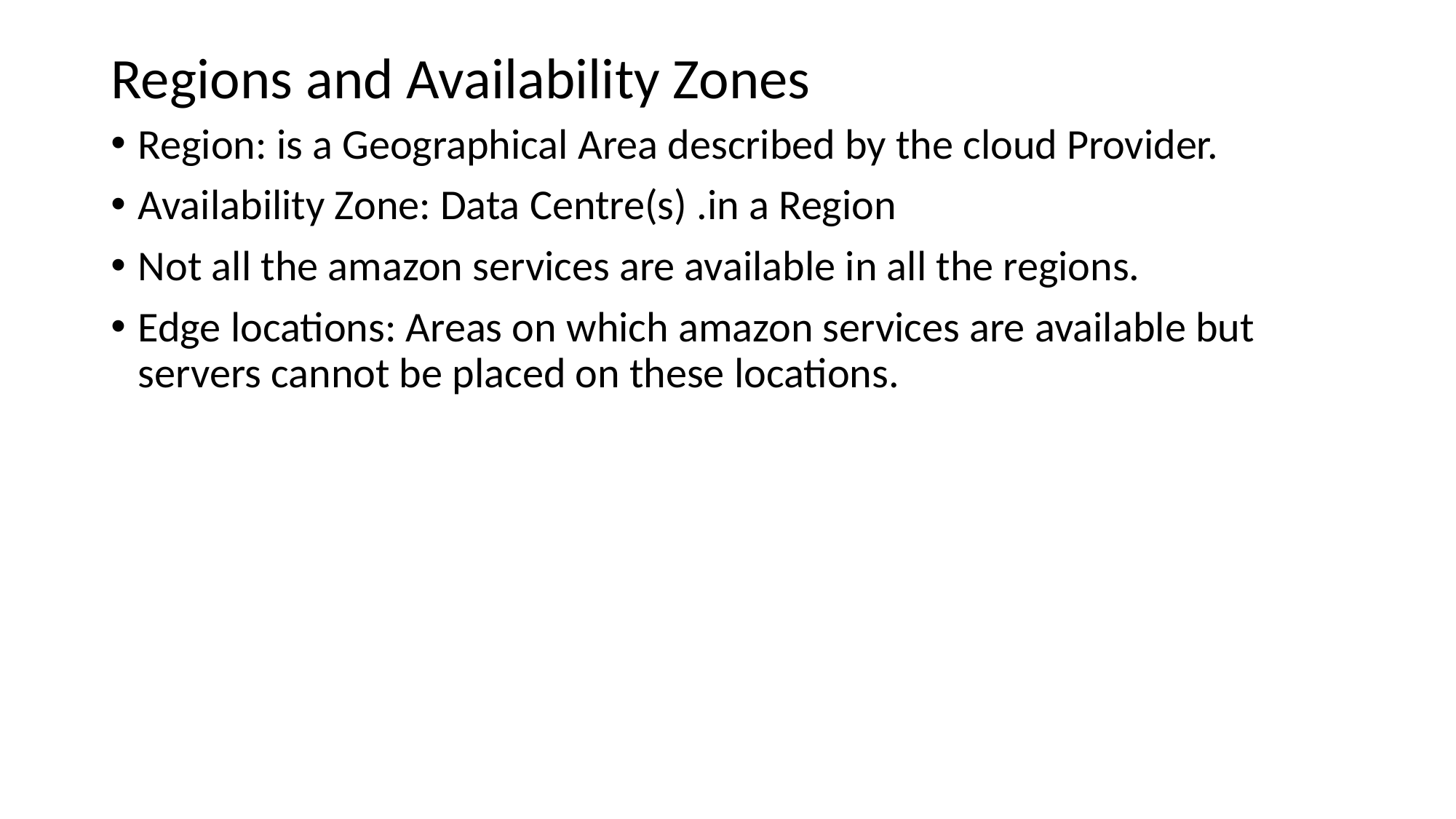

# Regions and Availability Zones
Region: is a Geographical Area described by the cloud Provider.
Availability Zone: Data Centre(s) .in a Region
Not all the amazon services are available in all the regions.
Edge locations: Areas on which amazon services are available but servers cannot be placed on these locations.